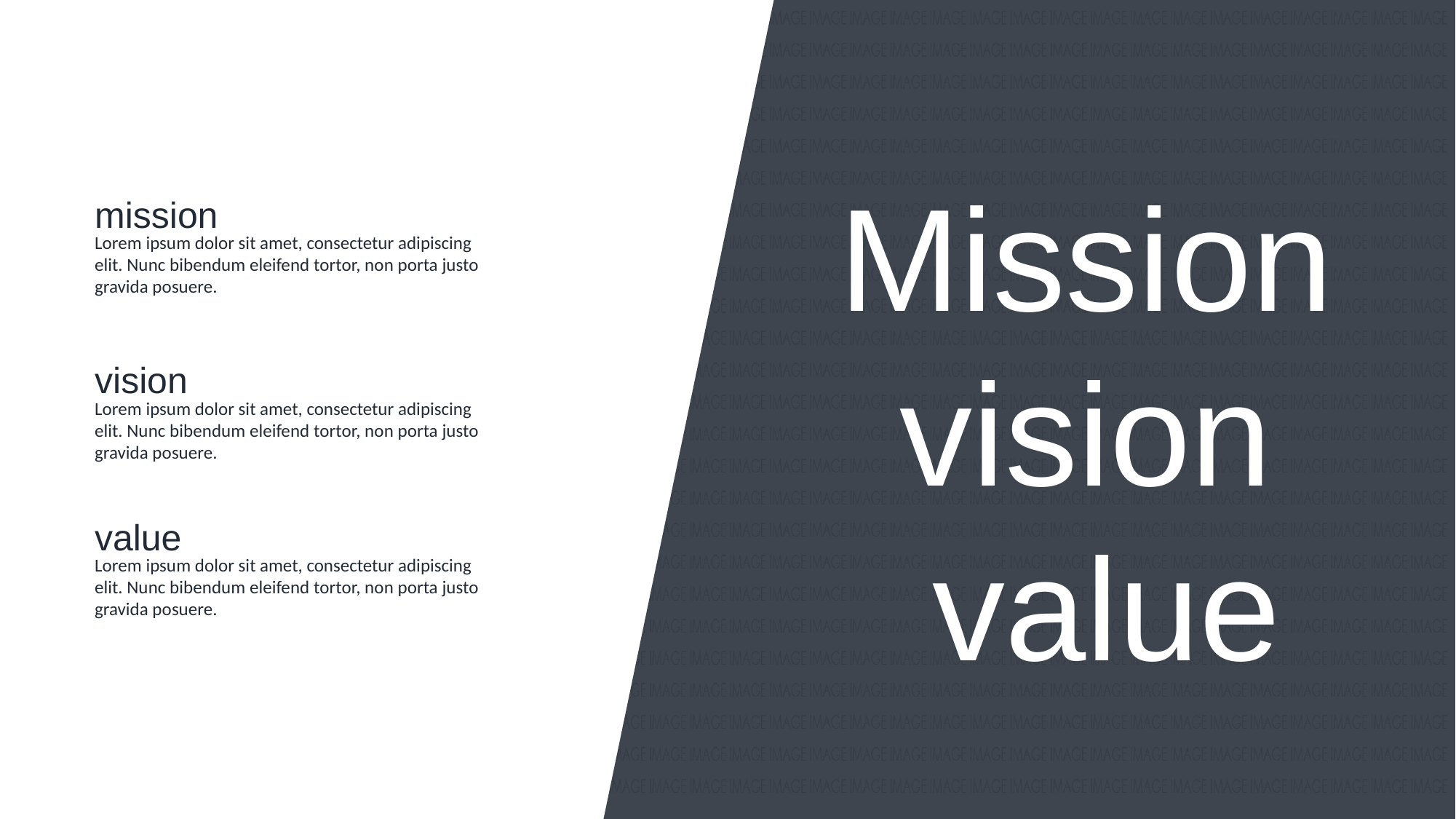

Mission
vision
value
Mission
vision
value
mission
Lorem ipsum dolor sit amet, consectetur adipiscing elit. Nunc bibendum eleifend tortor, non porta justo gravida posuere.
vision
Lorem ipsum dolor sit amet, consectetur adipiscing elit. Nunc bibendum eleifend tortor, non porta justo gravida posuere.
value
Lorem ipsum dolor sit amet, consectetur adipiscing elit. Nunc bibendum eleifend tortor, non porta justo gravida posuere.